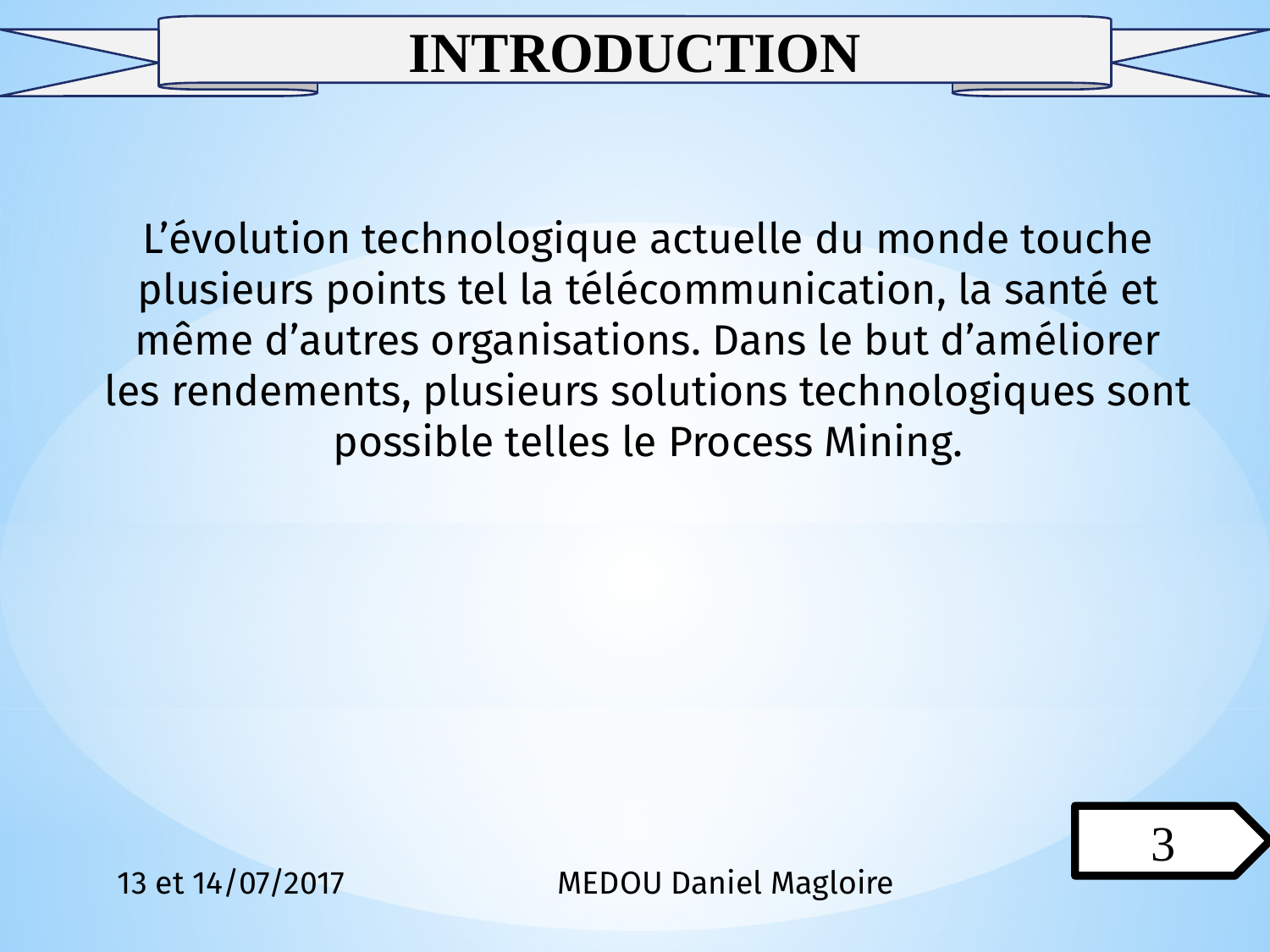

INTRODUCTION

L’évolution technologique actuelle du monde touche plusieurs points tel la télécommunication, la santé et même d’autres organisations. Dans le but d’améliorer les rendements, plusieurs solutions technologiques sont possible telles le Process Mining.

3
13 et 14/07/2017
MEDOU Daniel Magloire